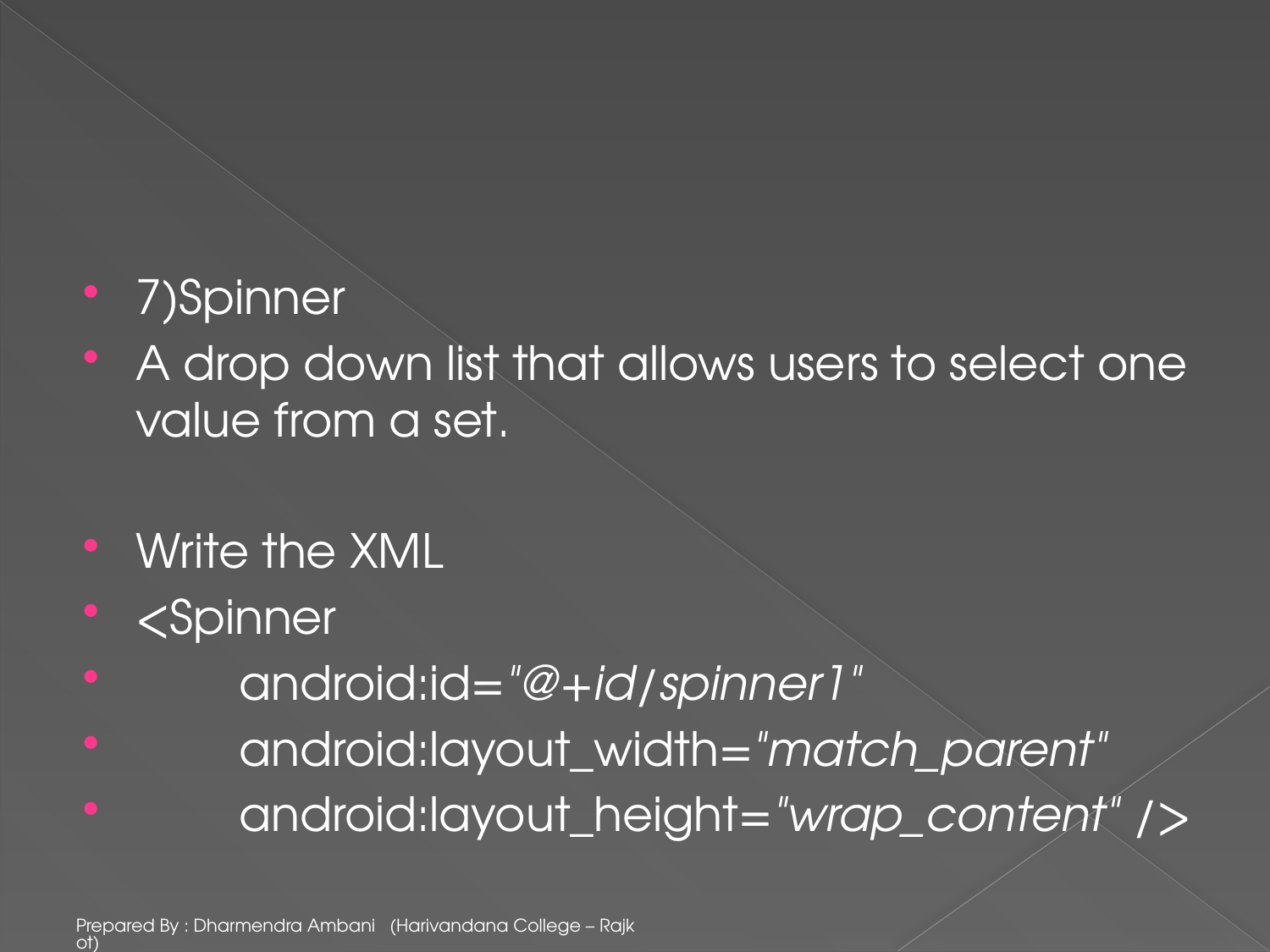

#
7)Spinner
A drop down list that allows users to select one value from a set.

Write the XML
<Spinner
        android:id="@+id/spinner1"
        android:layout_width="match_parent"
        android:layout_height="wrap_content" />
Prepared By : Dharmendra Ambani   (Harivandana College – Rajkot)